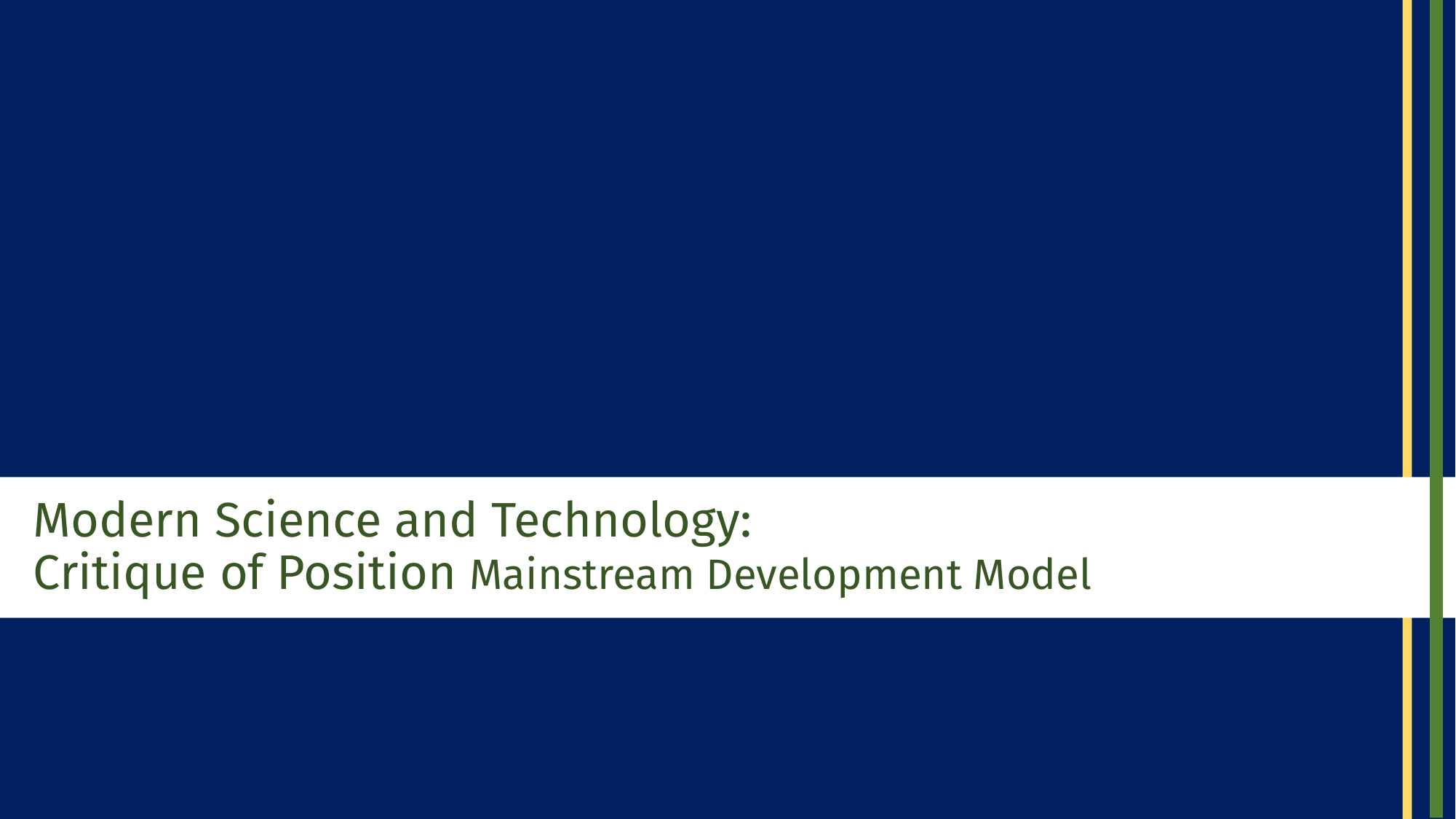

# Modern Science and Technology: Critique of Position Mainstream Development Model